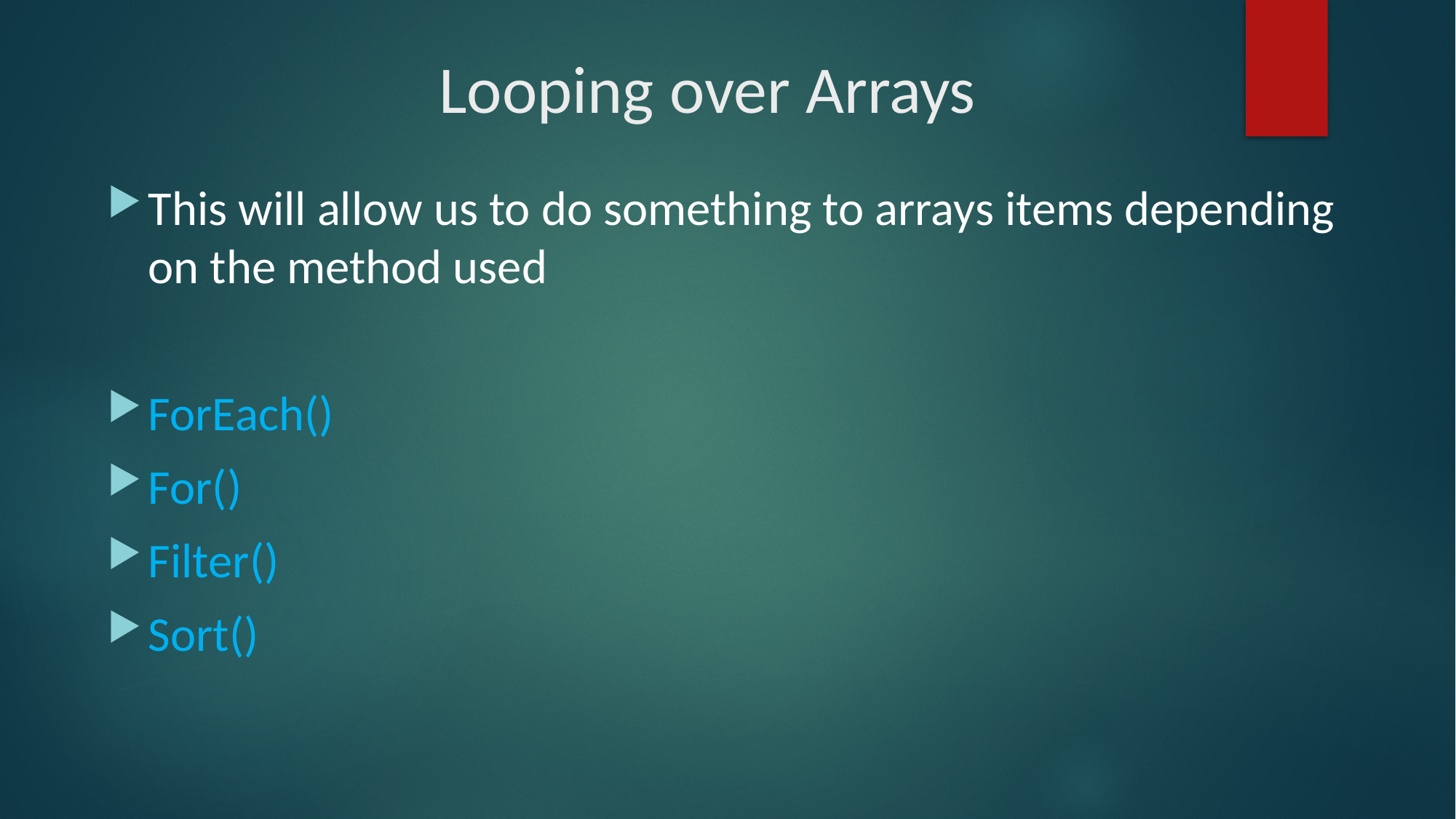

# Looping over Arrays
This will allow us to do something to arrays items depending on the method used

ForEach()
For()
Filter()
Sort()